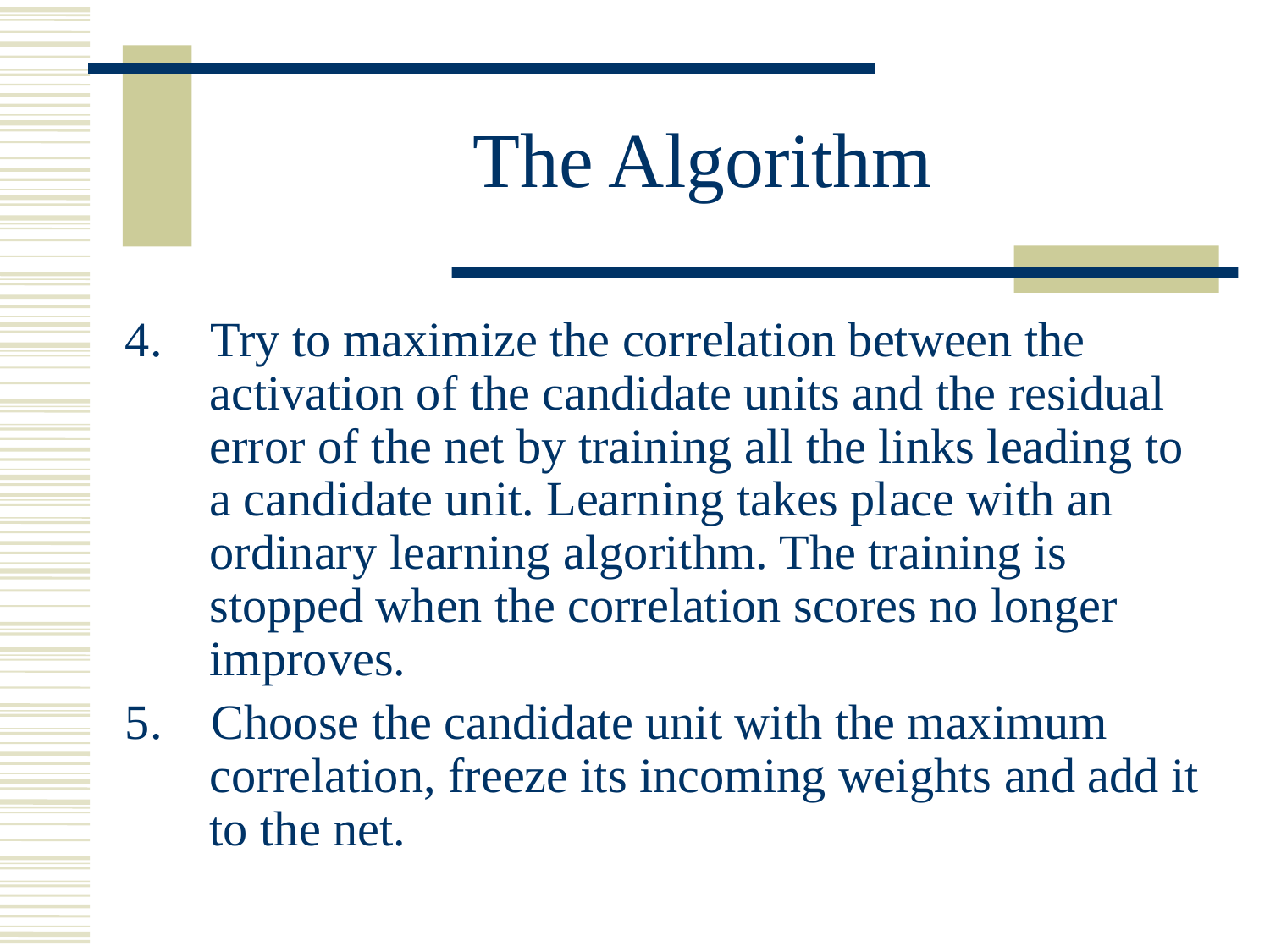

# The Algorithm
4.    Try to maximize the correlation between the activation of the candidate units and the residual error of the net by training all the links leading to a candidate unit. Learning takes place with an ordinary learning algorithm. The training is stopped when the correlation scores no longer improves.
5.    Choose the candidate unit with the maximum correlation, freeze its incoming weights and add it to the net.